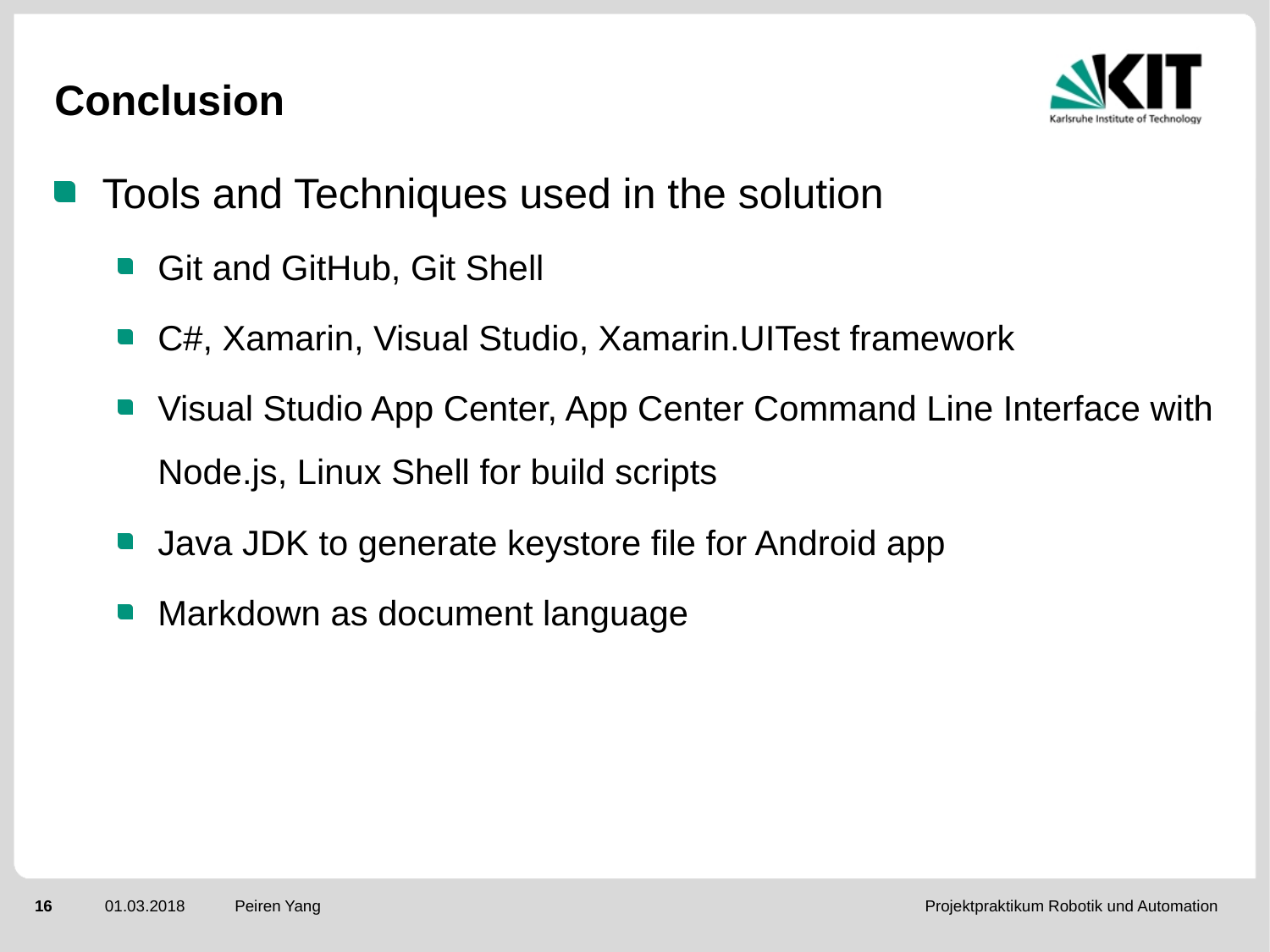

# Conclusion
Tools and Techniques used in the solution
Git and GitHub, Git Shell
C#, Xamarin, Visual Studio, Xamarin.UITest framework
Visual Studio App Center, App Center Command Line Interface with Node.js, Linux Shell for build scripts
Java JDK to generate keystore file for Android app
Markdown as document language
Peiren Yang